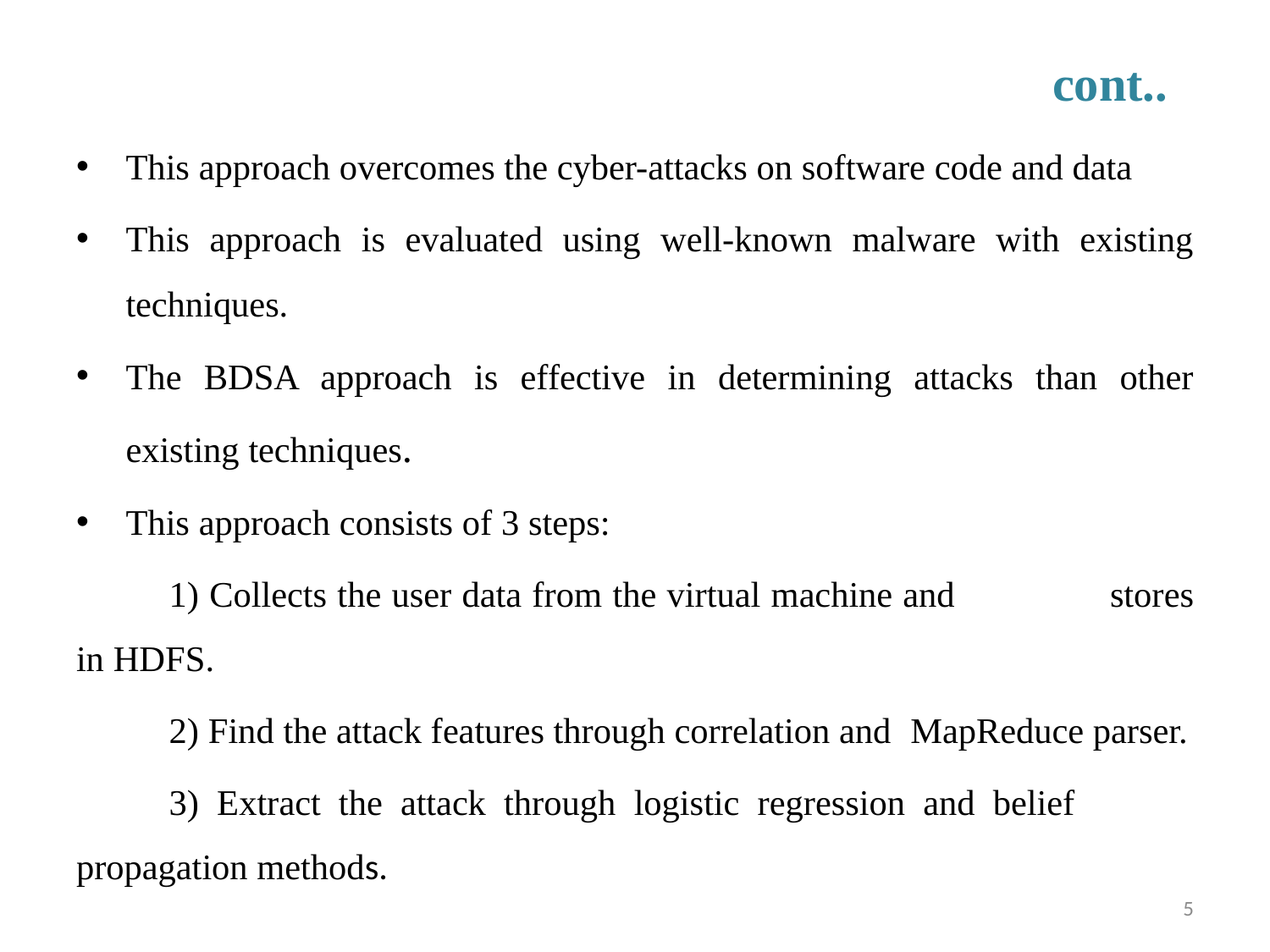

# cont..
This approach overcomes the cyber-attacks on software code and data
This approach is evaluated using well-known malware with existing techniques.
The BDSA approach is effective in determining attacks than other existing techniques.
This approach consists of 3 steps:
	1) Collects the user data from the virtual machine and 		stores in HDFS.
	2) Find the attack features through correlation and 			MapReduce parser.
	3) Extract the attack through logistic regression and belief   			propagation methods.
5